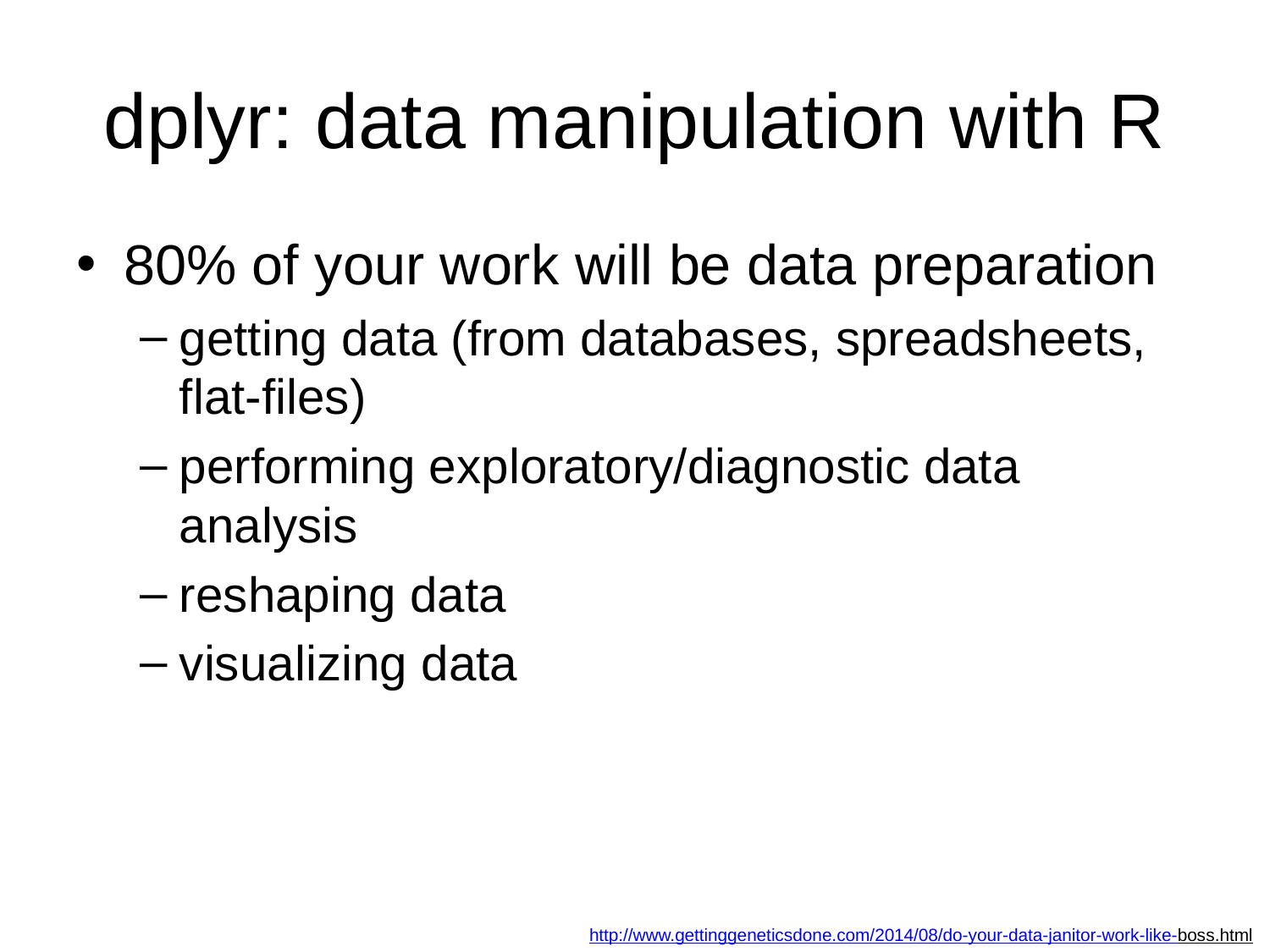

# dplyr: data manipulation with R
80% of your work will be data preparation
getting data (from databases, spreadsheets, flat-files)
performing exploratory/diagnostic data analysis
reshaping data
visualizing data
http://www.gettinggeneticsdone.com/2014/08/do-your-data-janitor-work-like-boss.html